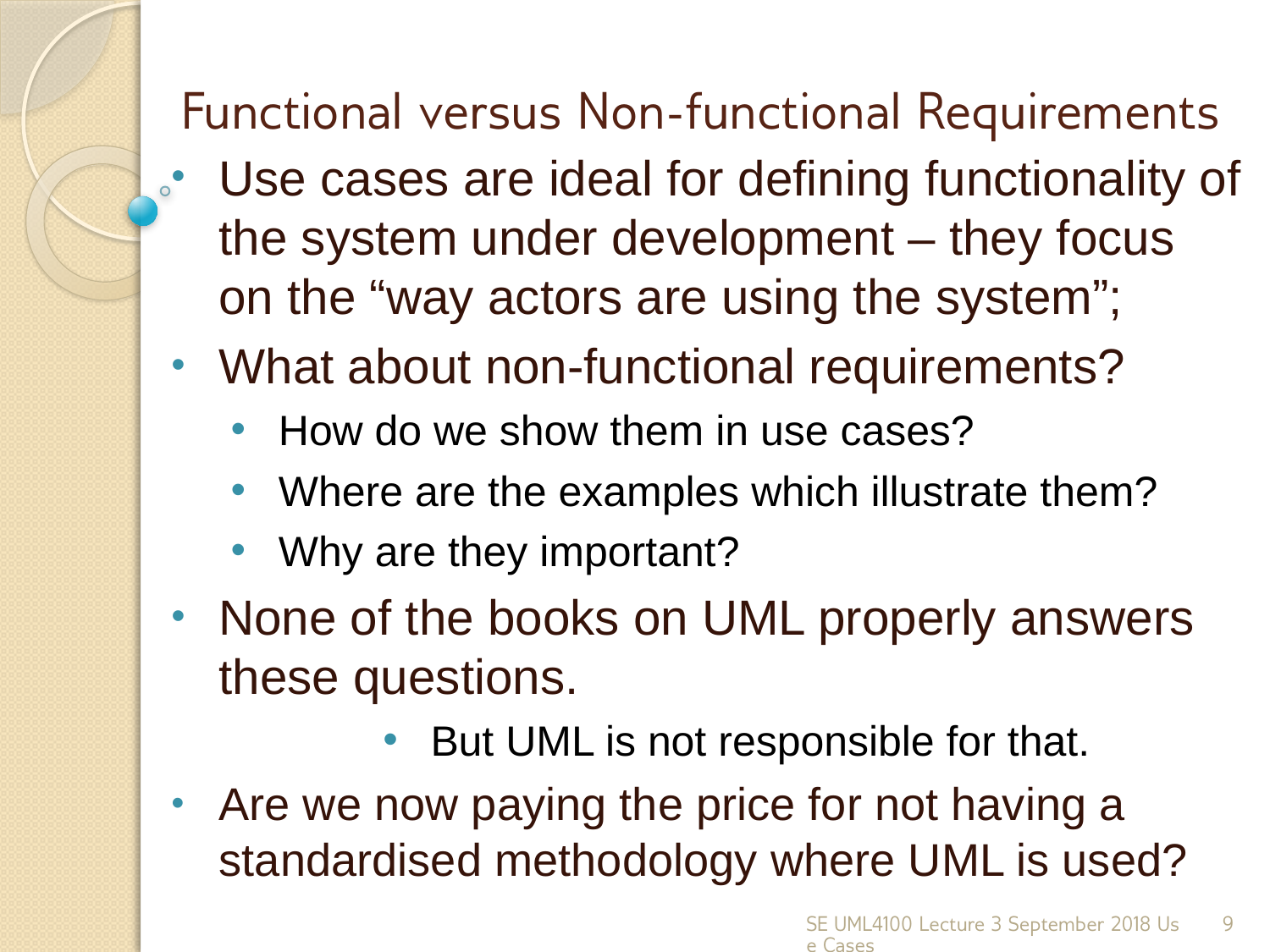

# Functional versus Non-functional Requirements
Use cases are ideal for defining functionality of the system under development – they focus on the “way actors are using the system”;
What about non-functional requirements?
How do we show them in use cases?
Where are the examples which illustrate them?
Why are they important?
None of the books on UML properly answers these questions.
But UML is not responsible for that.
Are we now paying the price for not having a standardised methodology where UML is used?
SE UML4100 Lecture 3 September 2018 Use Cases
9